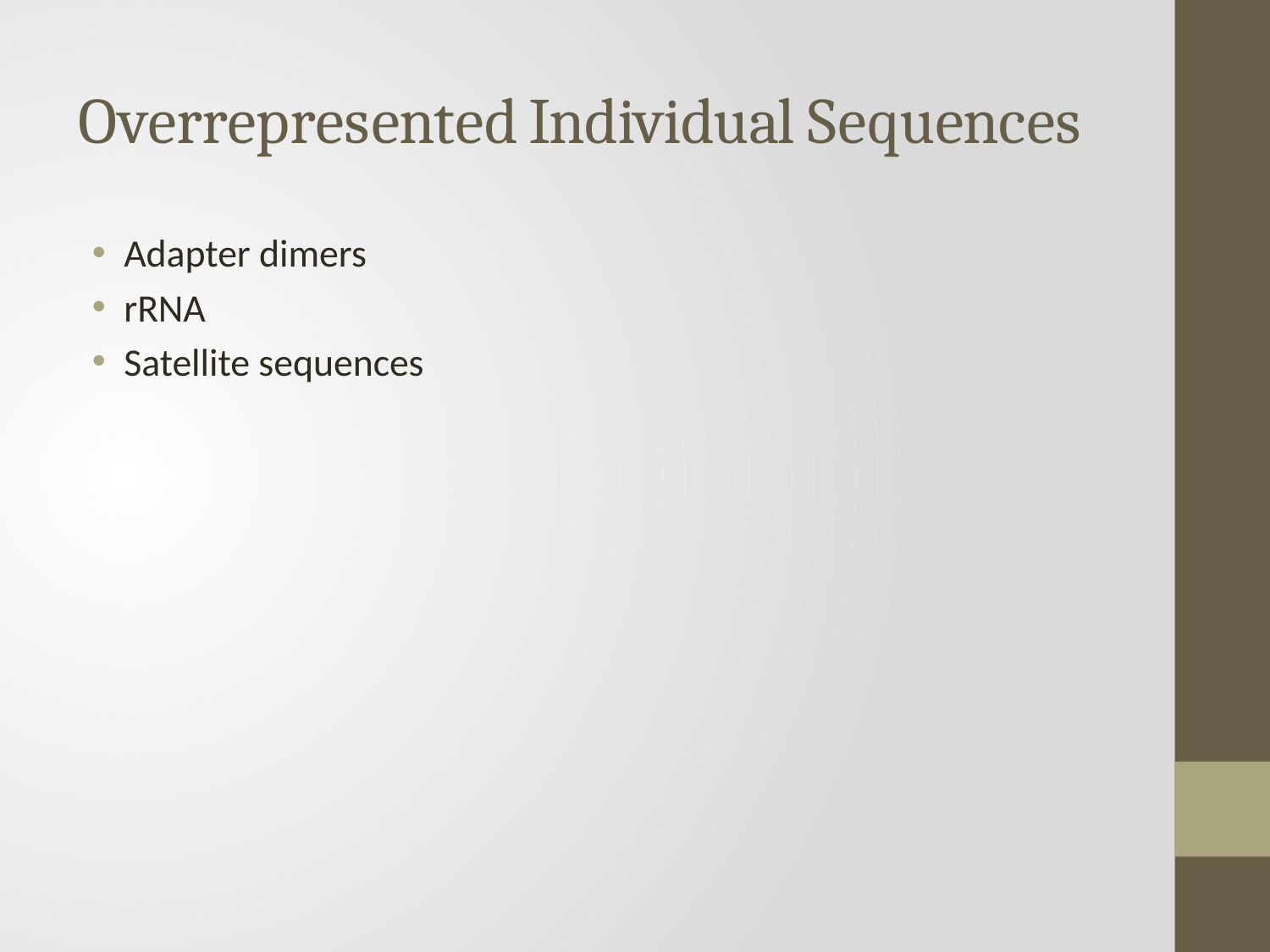

# Overrepresented Individual Sequences
Adapter dimers
rRNA
Satellite sequences